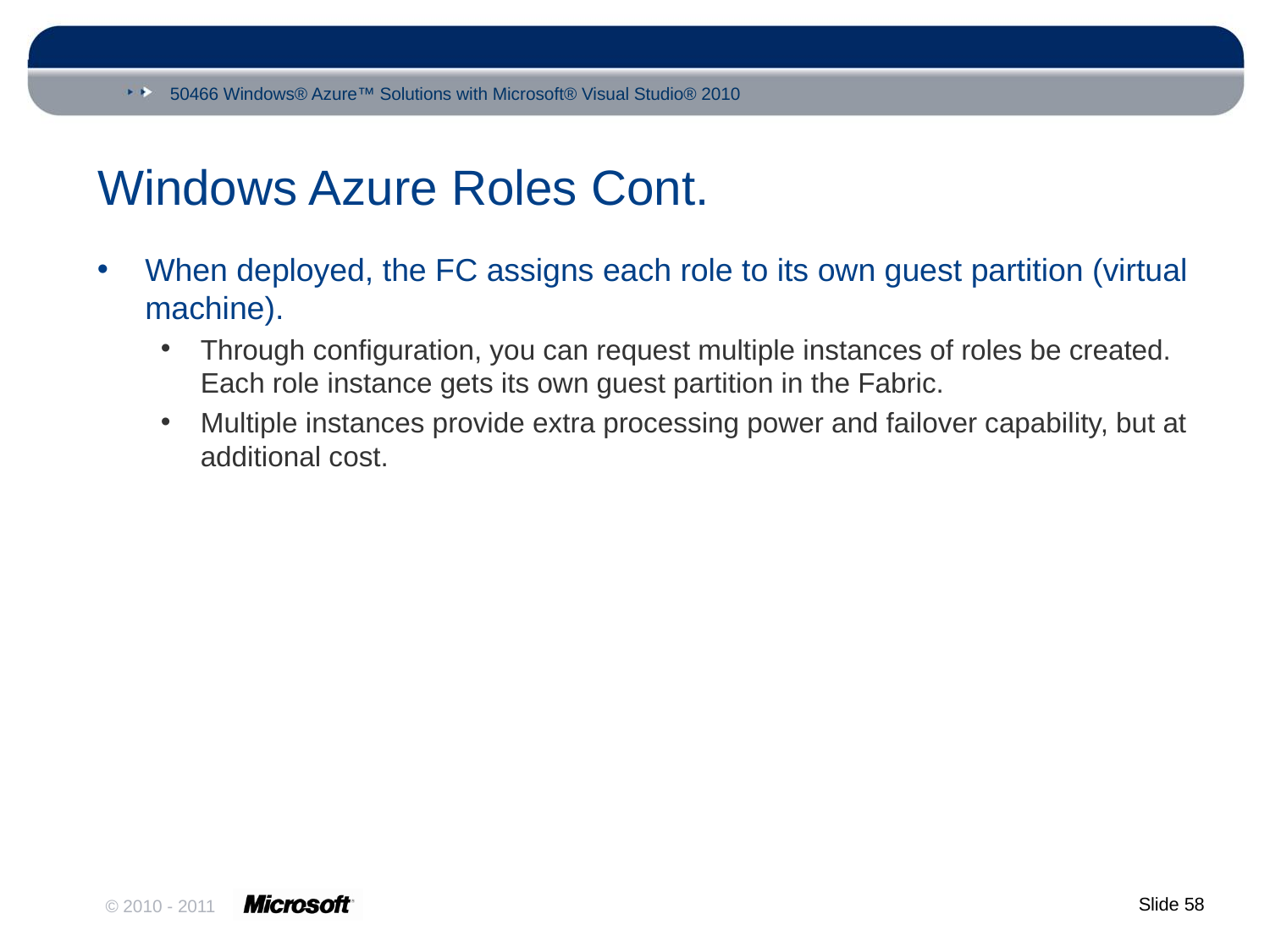

# Windows Azure Roles Cont.
When deployed, the FC assigns each role to its own guest partition (virtual machine).
Through configuration, you can request multiple instances of roles be created.  Each role instance gets its own guest partition in the Fabric.
Multiple instances provide extra processing power and failover capability, but at additional cost.